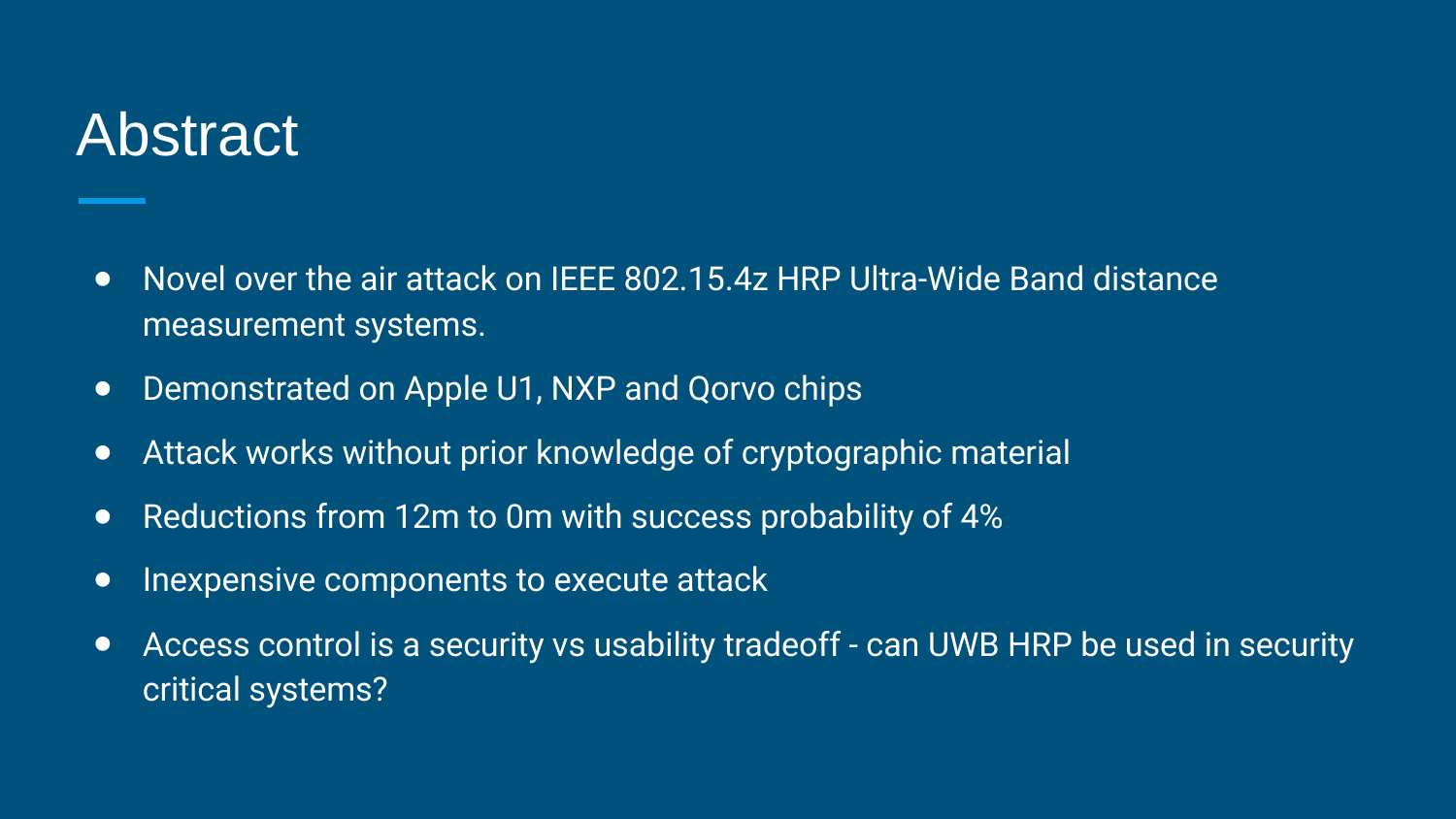

# Abstract
Novel over the air attack on IEEE 802.15.4z HRP Ultra-Wide Band distance measurement systems.
Demonstrated on Apple U1, NXP and Qorvo chips
Attack works without prior knowledge of cryptographic material
Reductions from 12m to 0m with success probability of 4%
Inexpensive components to execute attack
Access control is a security vs usability tradeoff - can UWB HRP be used in security critical systems?